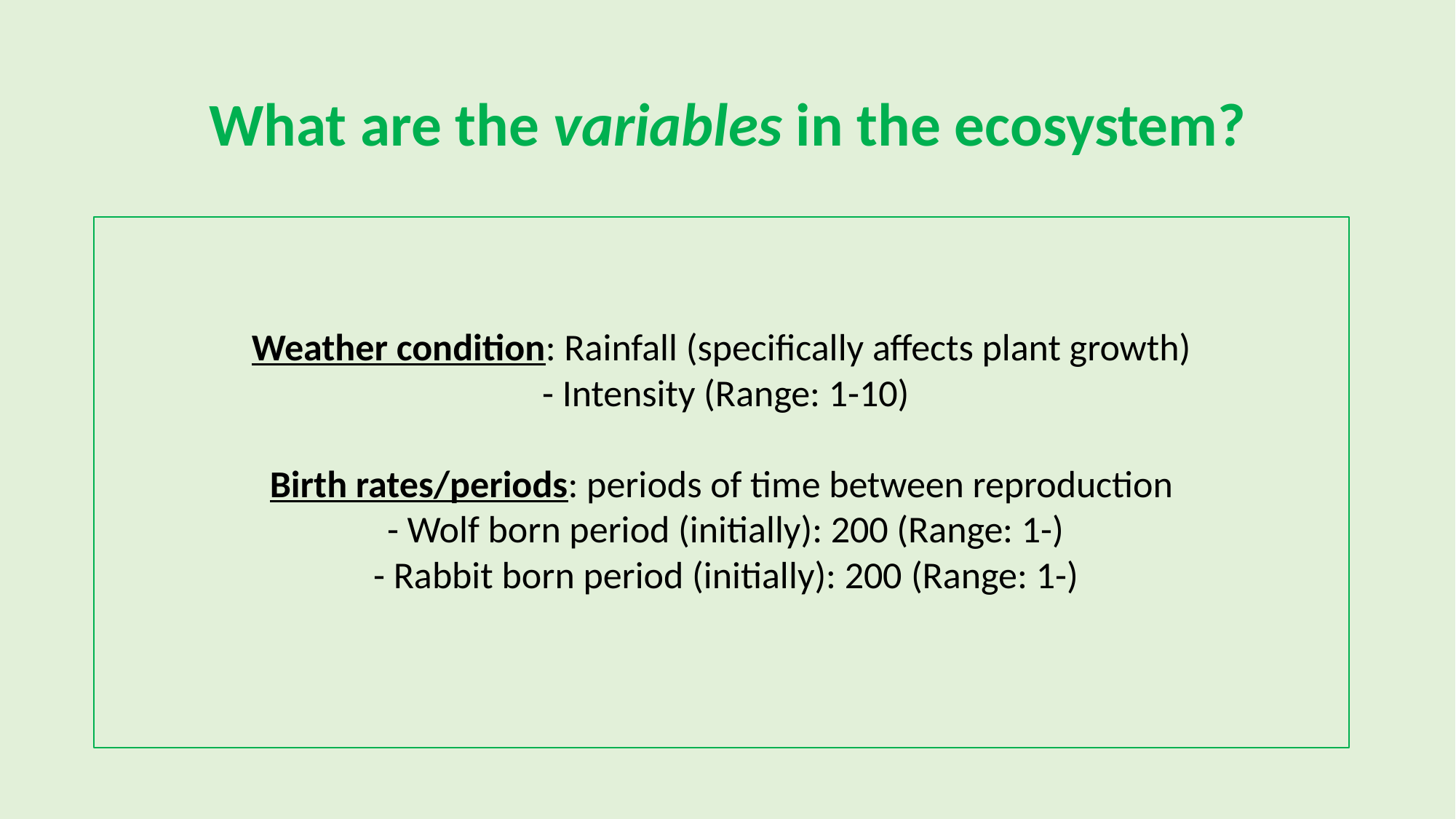

What are the variables in the ecosystem?
Weather condition: Rainfall (specifically affects plant growth)
 - Intensity (Range: 1-10)

Birth rates/periods: periods of time between reproduction
 - Wolf born period (initially): 200 (Range: 1-)
 - Rabbit born period (initially): 200 (Range: 1-)